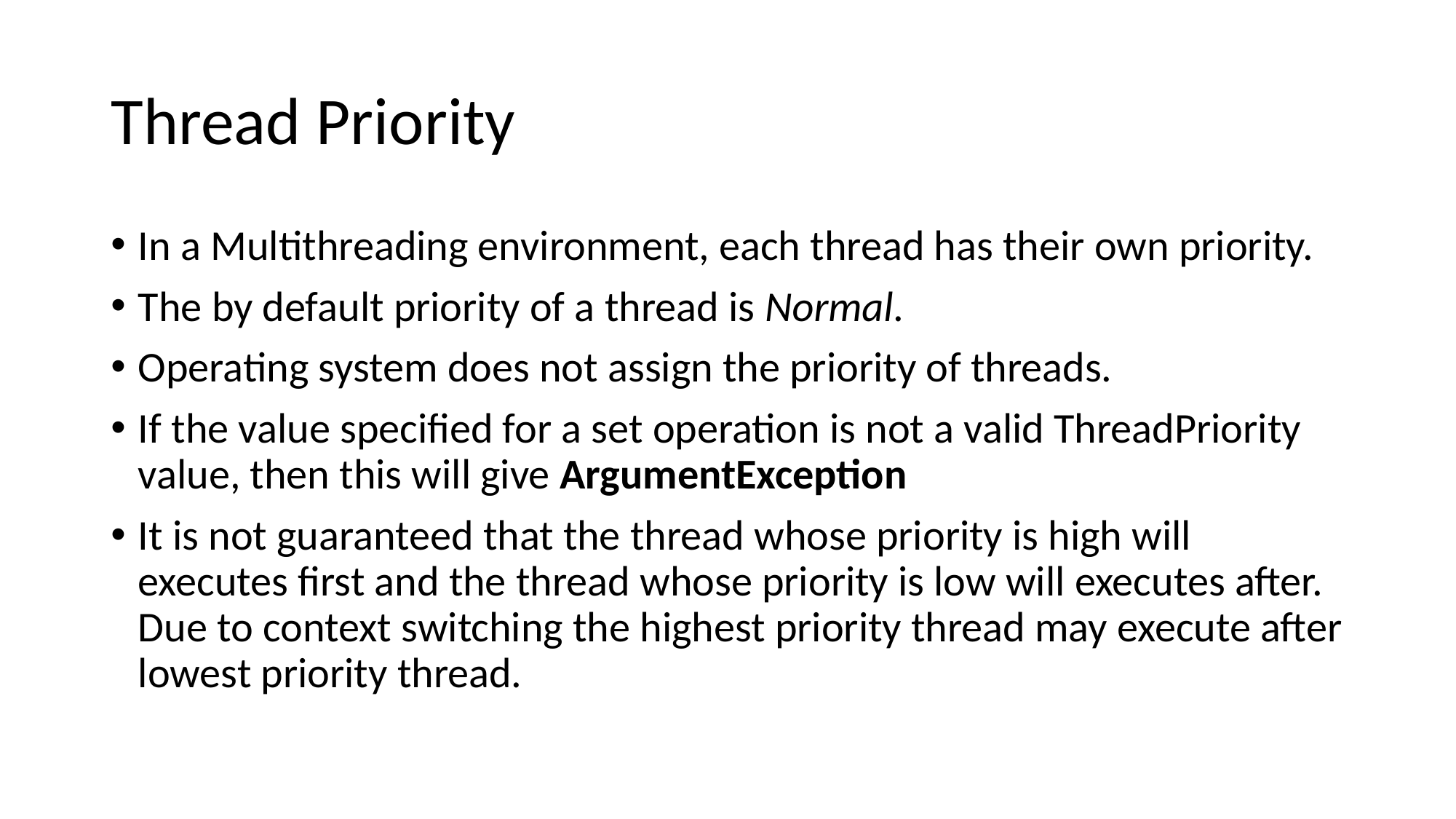

# Thread Priority
In a Multithreading environment, each thread has their own priority.
The by default priority of a thread is Normal.
Operating system does not assign the priority of threads.
If the value specified for a set operation is not a valid ThreadPriority value, then this will give ArgumentException
It is not guaranteed that the thread whose priority is high will executes first and the thread whose priority is low will executes after. Due to context switching the highest priority thread may execute after lowest priority thread.